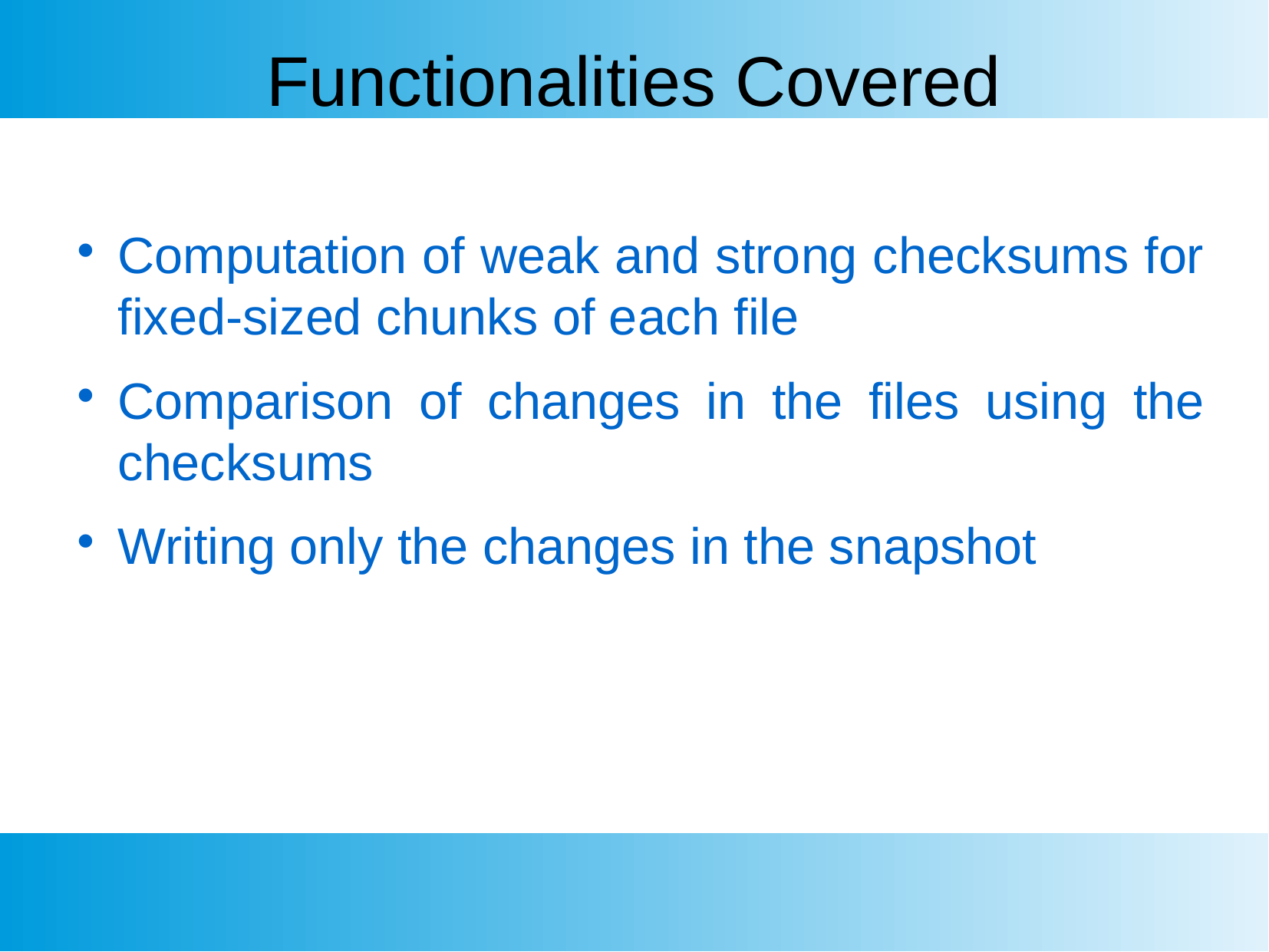

Functionalities Covered
Computation of weak and strong checksums for fixed-sized chunks of each file
Comparison of changes in the files using the checksums
Writing only the changes in the snapshot